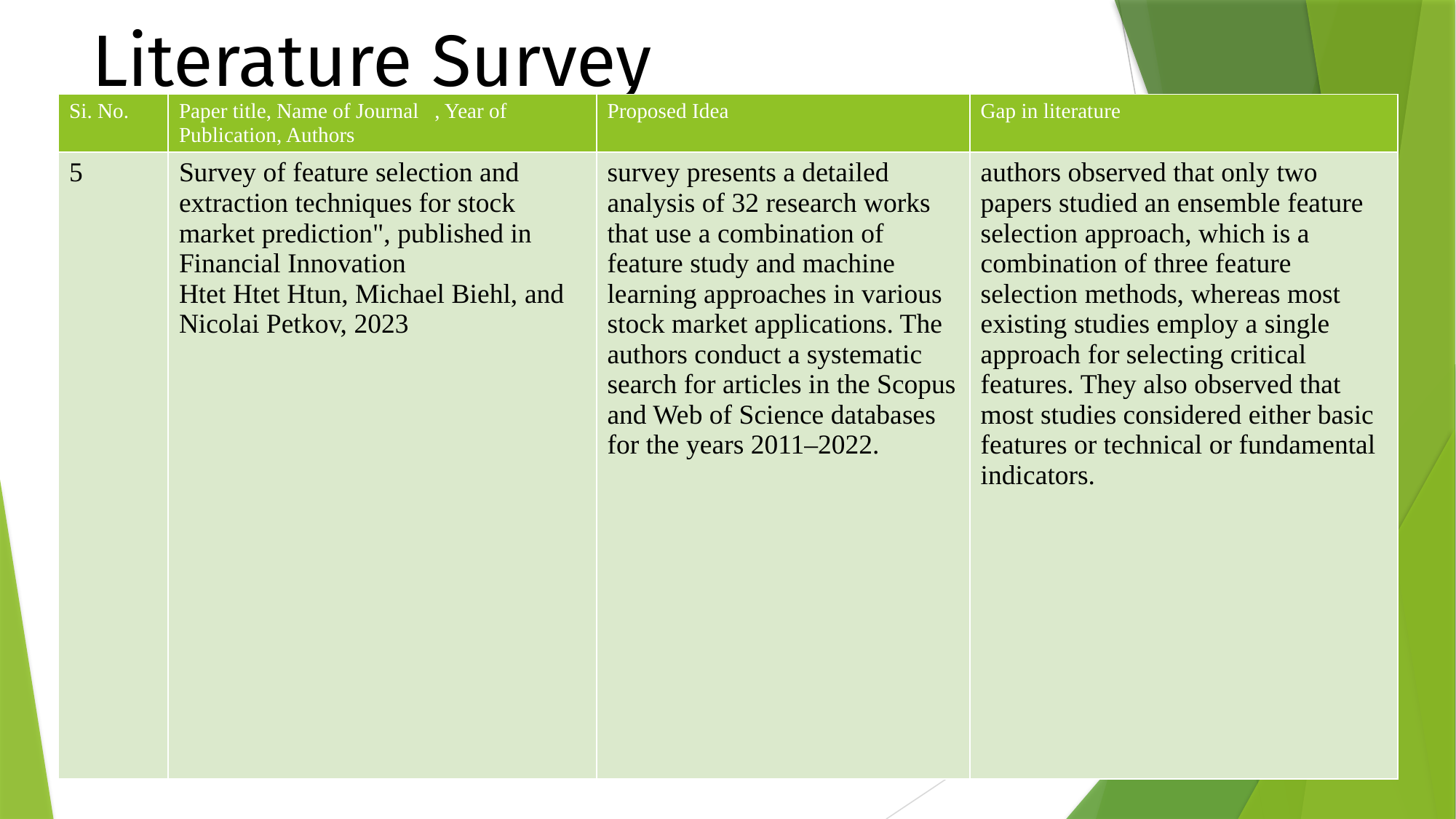

# Literature Survey
| Si. No. | Paper title, Name of Journal , Year of Publication, Authors | Proposed Idea | Gap in literature |
| --- | --- | --- | --- |
| 5 | Survey of feature selection and extraction techniques for stock market prediction", published in Financial Innovation Htet Htet Htun, Michael Biehl, and Nicolai Petkov, 2023 | survey presents a detailed analysis of 32 research works that use a combination of feature study and machine learning approaches in various stock market applications. The authors conduct a systematic search for articles in the Scopus and Web of Science databases for the years 2011–2022. | authors observed that only two papers studied an ensemble feature selection approach, which is a combination of three feature selection methods, whereas most existing studies employ a single approach for selecting critical features. They also observed that most studies considered either basic features or technical or fundamental indicators. |